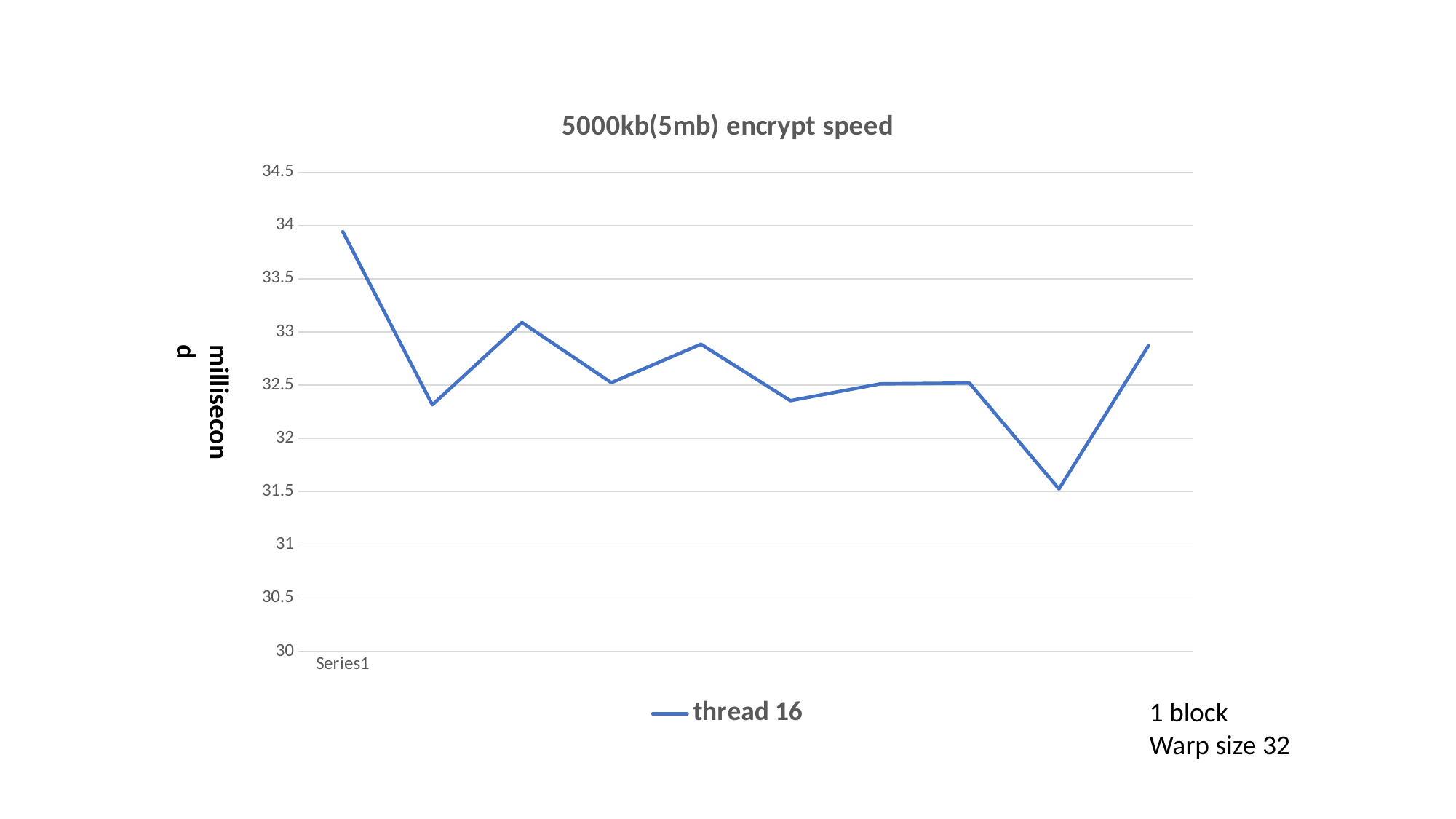

### Chart: 5000kb(5mb) encrypt speed

| Category | thread 16 |
|---|---|
|  | 33.941826 |
|  | 32.31456 |
|  | 33.089214 |
|  | 32.52256 |
|  | 32.884159 |
|  | 32.353569 |
|  | 32.511265 |
|  | 32.518944 |
|  | 31.524 |
|  | 32.871521 |
millisecond
1 block
Warp size 32